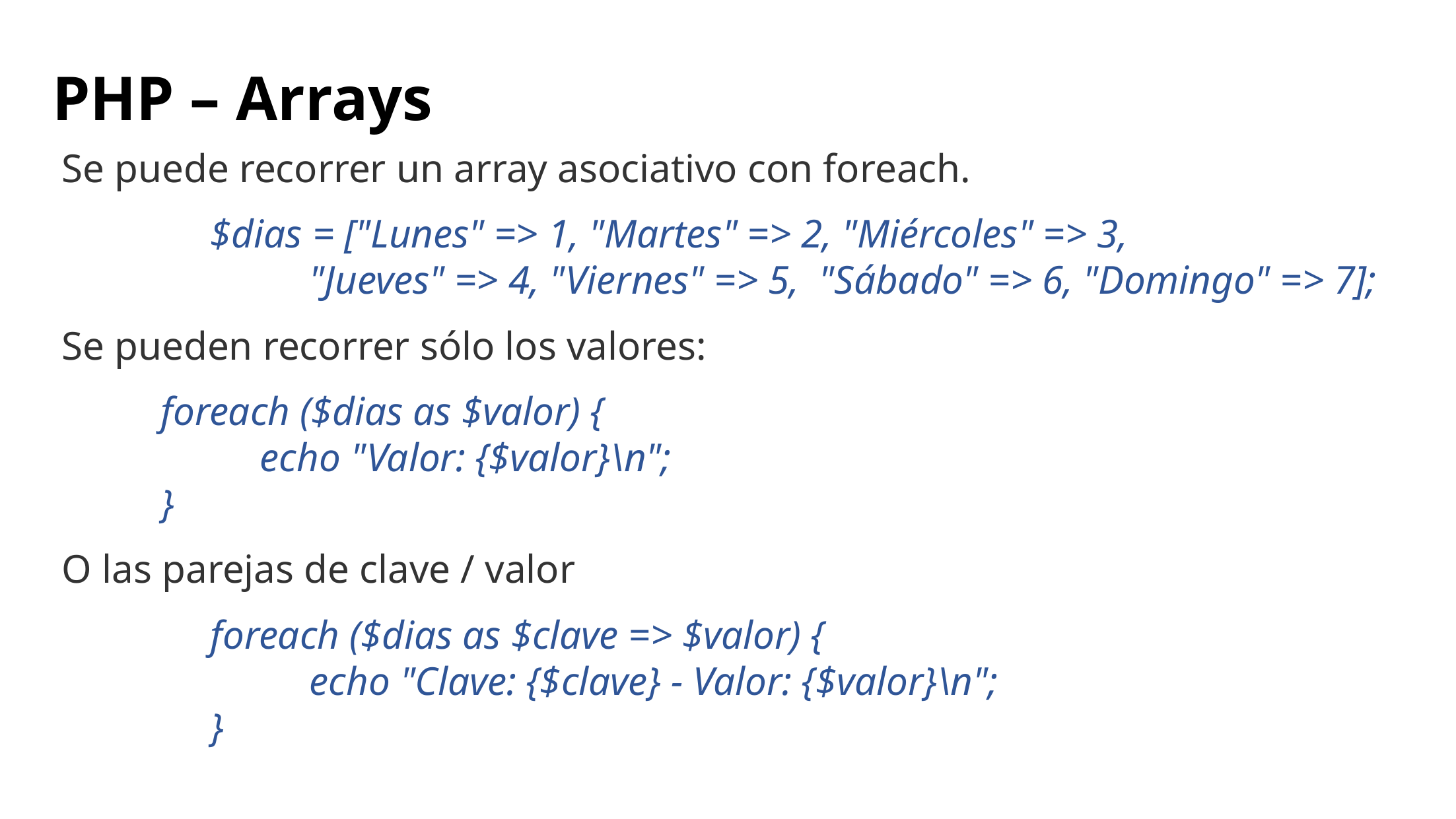

# PHP – Arrays
Se puede recorrer un array asociativo con foreach.
	$dias = ["Lunes" => 1, "Martes" => 2, "Miércoles" => 3,
		"Jueves" => 4, "Viernes" => 5,  "Sábado" => 6, "Domingo" => 7];
Se pueden recorrer sólo los valores:
	foreach ($dias as $valor) {
		echo "Valor: {$valor}\n";
	}
O las parejas de clave / valor
	foreach ($dias as $clave => $valor) {
		echo "Clave: {$clave} - Valor: {$valor}\n";
	}